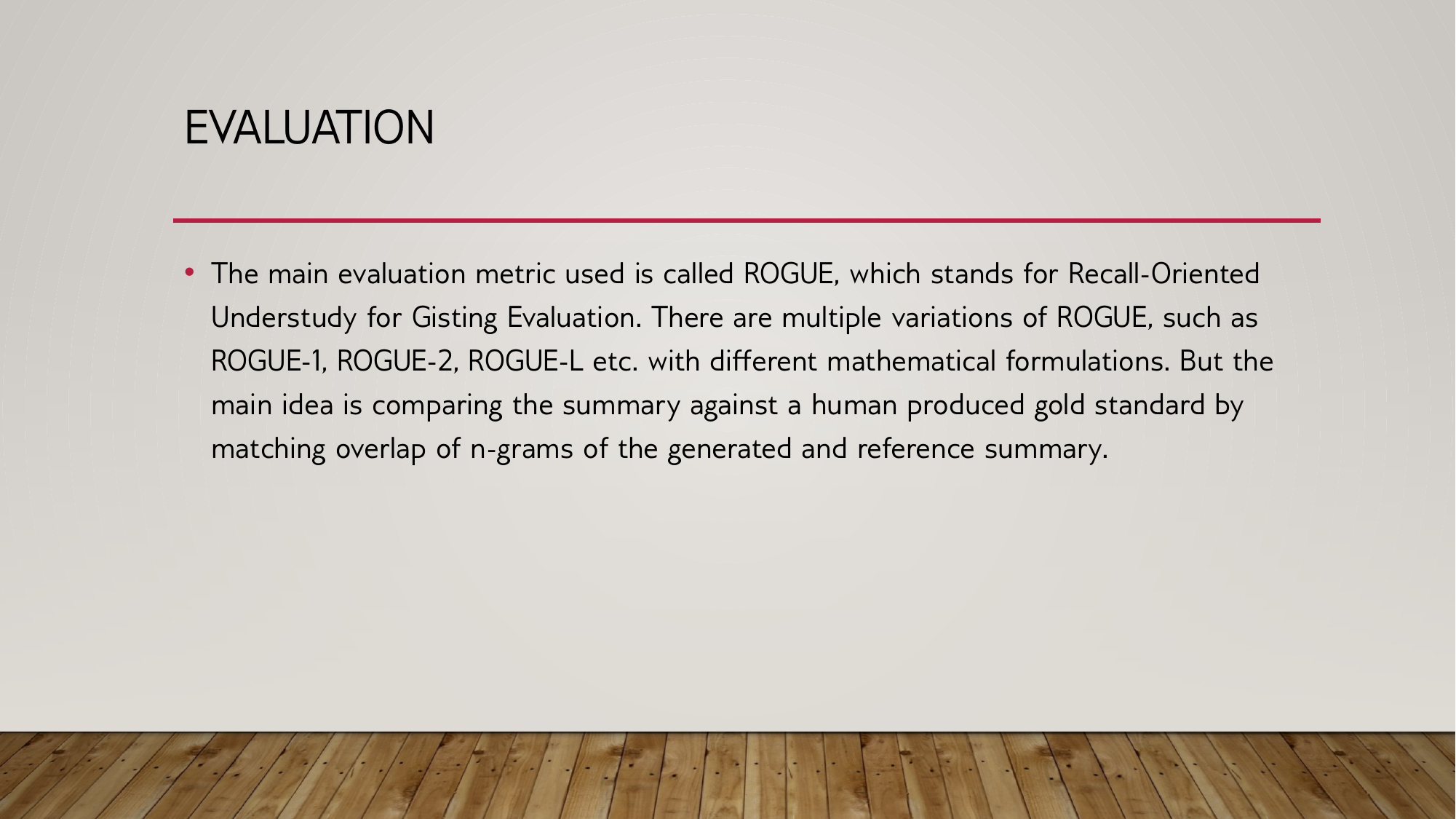

# Evaluation
The main evaluation metric used is called ROGUE, which stands for Recall-Oriented Understudy for Gisting Evaluation. There are multiple variations of ROGUE, such as ROGUE-1, ROGUE-2, ROGUE-L etc. with different mathematical formulations. But the main idea is comparing the summary against a human produced gold standard by matching overlap of n-grams of the generated and reference summary.